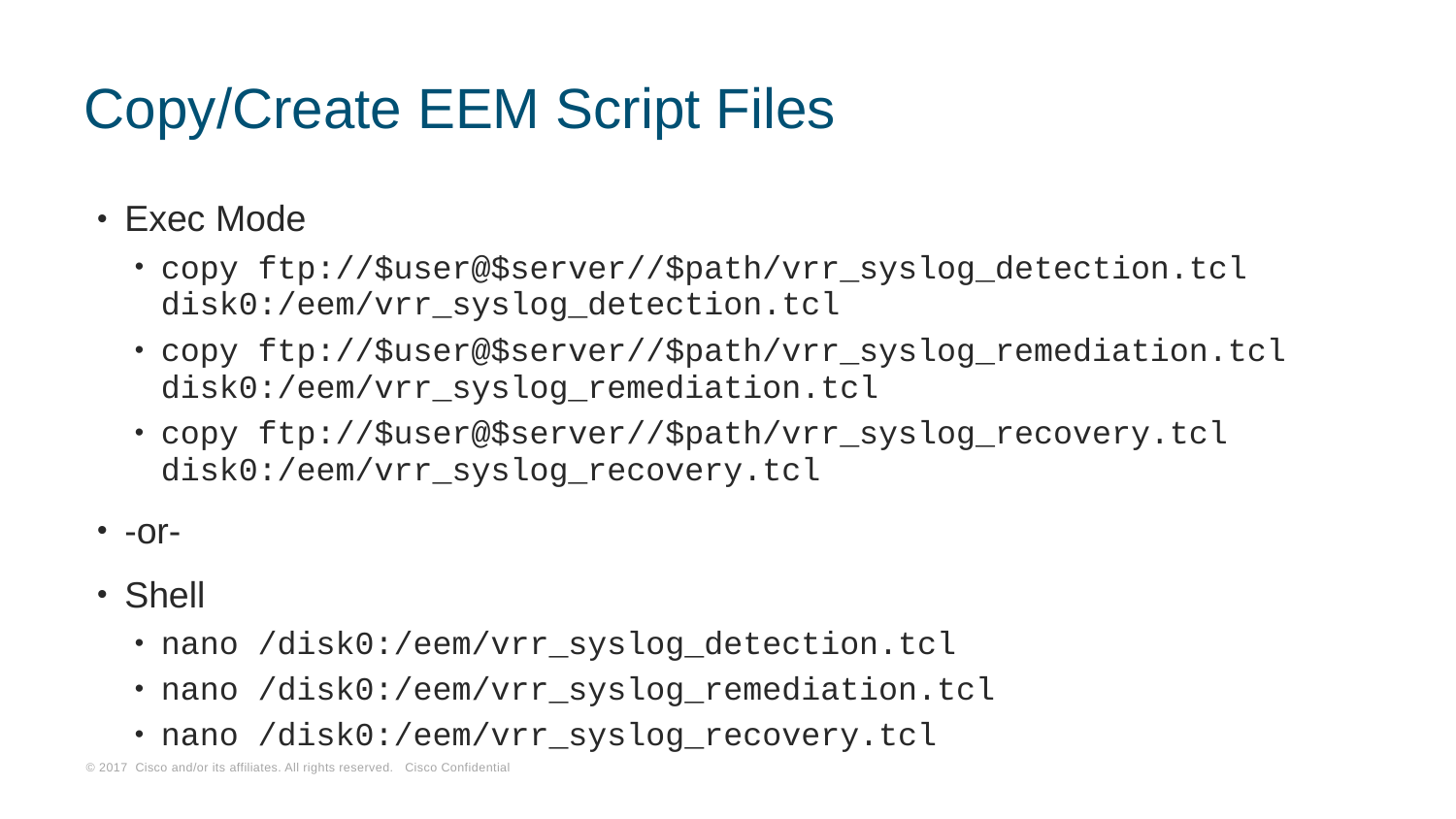

# Copy/Create EEM Script Files
Exec Mode
copy ftp://$user@$server//$path/vrr_syslog_detection.tcl disk0:/eem/vrr_syslog_detection.tcl
copy ftp://$user@$server//$path/vrr_syslog_remediation.tcl disk0:/eem/vrr_syslog_remediation.tcl
copy ftp://$user@$server//$path/vrr_syslog_recovery.tcl disk0:/eem/vrr_syslog_recovery.tcl
-or-
Shell
nano /disk0:/eem/vrr_syslog_detection.tcl
nano /disk0:/eem/vrr_syslog_remediation.tcl
nano /disk0:/eem/vrr_syslog_recovery.tcl